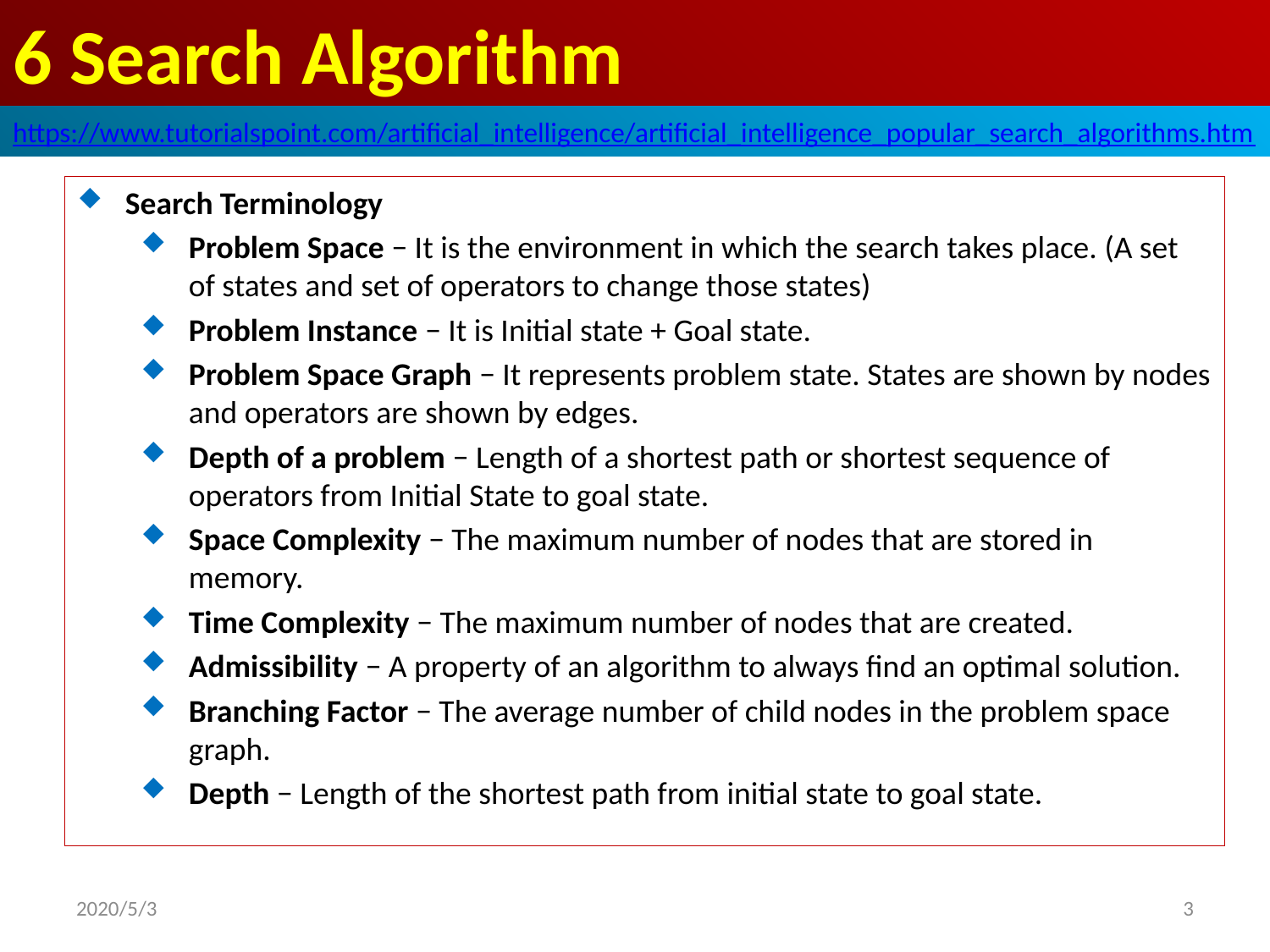

# 6 Search Algorithm
https://www.tutorialspoint.com/artificial_intelligence/artificial_intelligence_popular_search_algorithms.htm
Search Terminology
Problem Space − It is the environment in which the search takes place. (A set of states and set of operators to change those states)
Problem Instance − It is Initial state + Goal state.
Problem Space Graph − It represents problem state. States are shown by nodes and operators are shown by edges.
Depth of a problem − Length of a shortest path or shortest sequence of operators from Initial State to goal state.
Space Complexity − The maximum number of nodes that are stored in memory.
Time Complexity − The maximum number of nodes that are created.
Admissibility − A property of an algorithm to always find an optimal solution.
Branching Factor − The average number of child nodes in the problem space graph.
Depth − Length of the shortest path from initial state to goal state.
2020/5/3
3